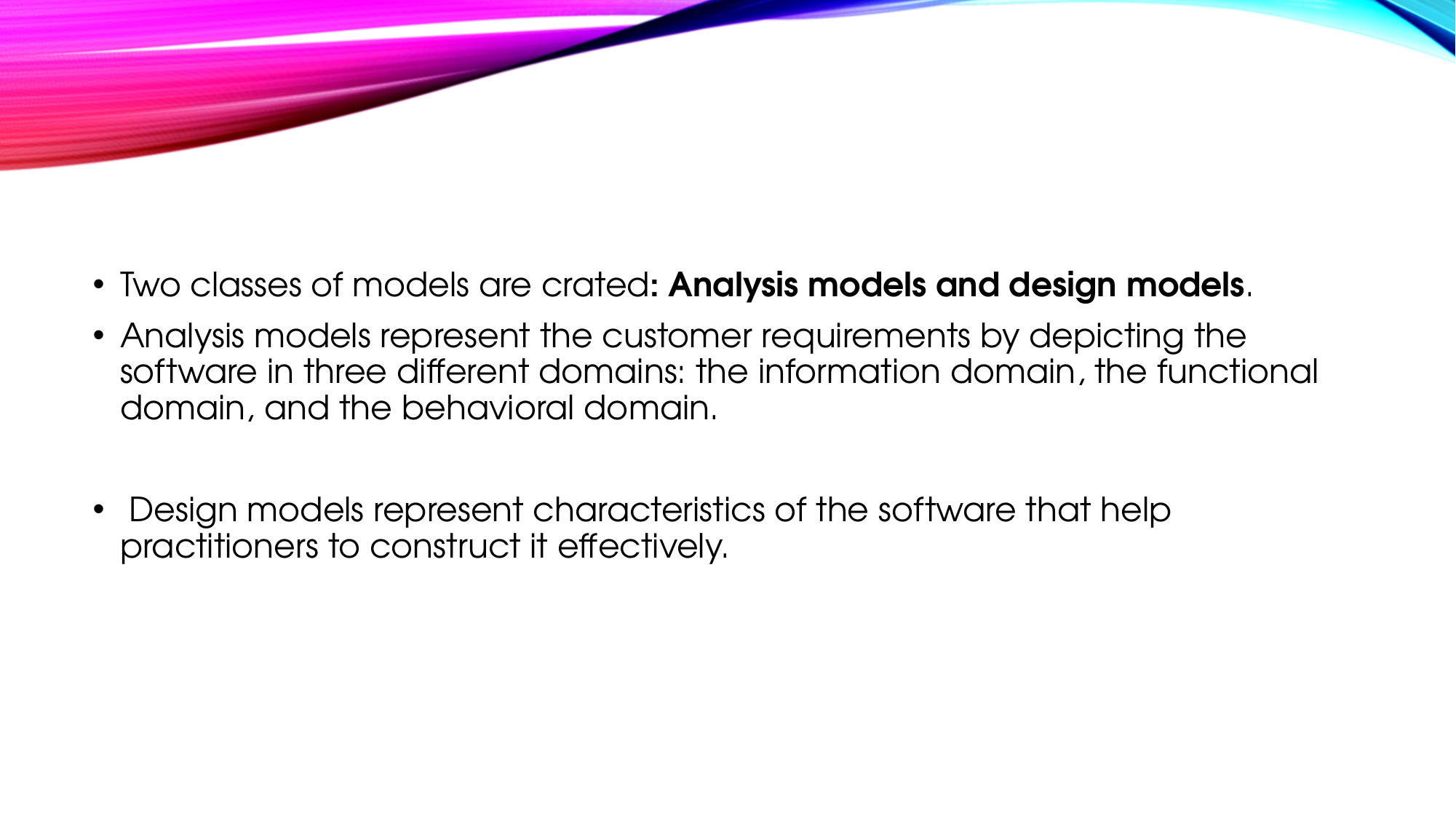

#
Two classes of models are crated: Analysis models and design models.
Analysis models represent the customer requirements by depicting the software in three different domains: the information domain, the functional domain, and the behavioral domain.

 Design models represent characteristics of the software that help practitioners to construct it effectively.